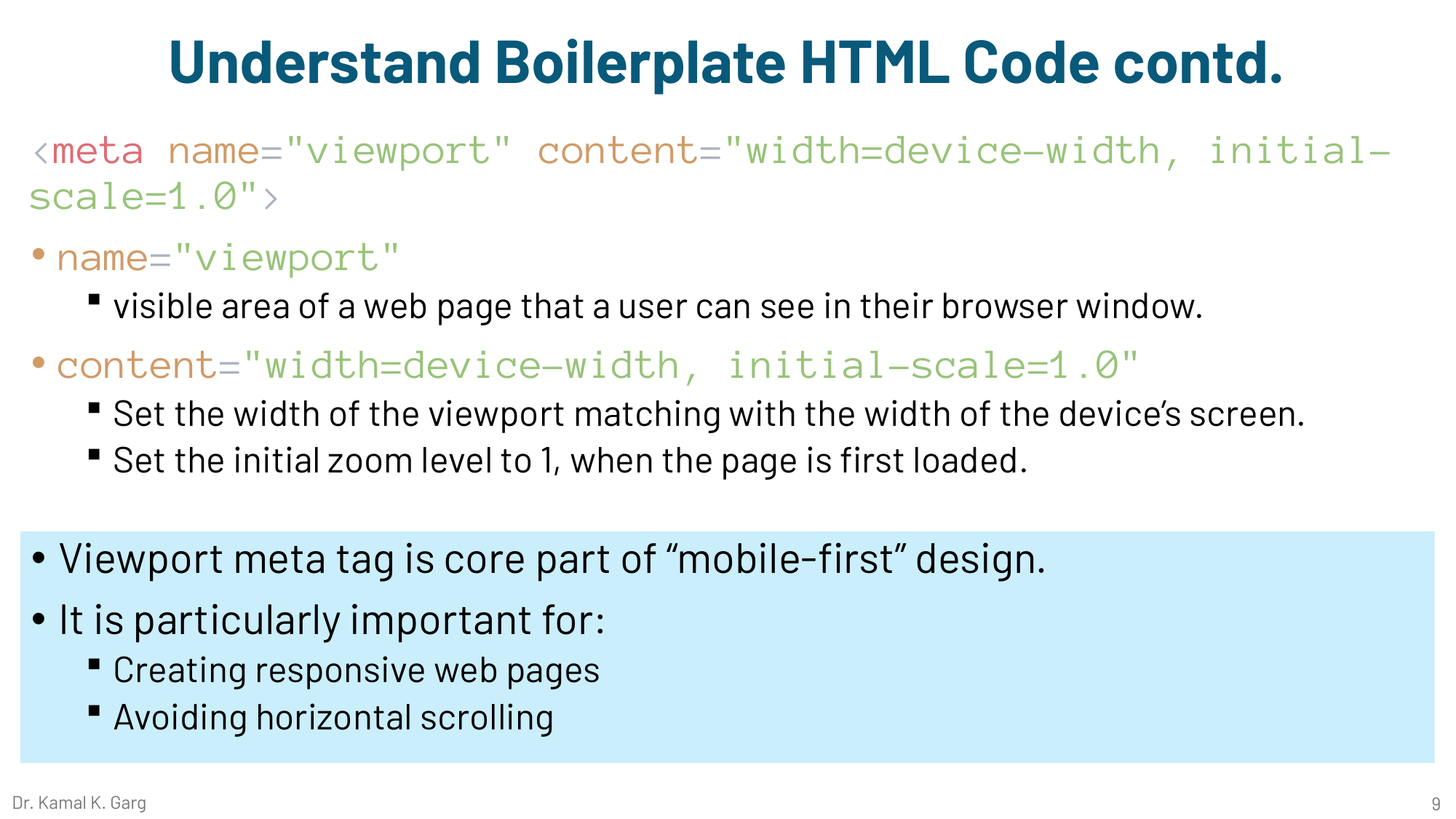

# Understand Boilerplate HTML Code contd.
<meta name="viewport" content="width=device-width, initial-scale=1.0">
name="viewport"
visible area of a web page that a user can see in their browser window.
content="width=device-width, initial-scale=1.0"
Set the width of the viewport matching with the width of the device’s screen.
Set the initial zoom level to 1, when the page is first loaded.

Viewport meta tag is core part of “mobile-first” design.
It is particularly important for:
Creating responsive web pages
Avoiding horizontal scrolling

Dr. Kamal K. Garg
9